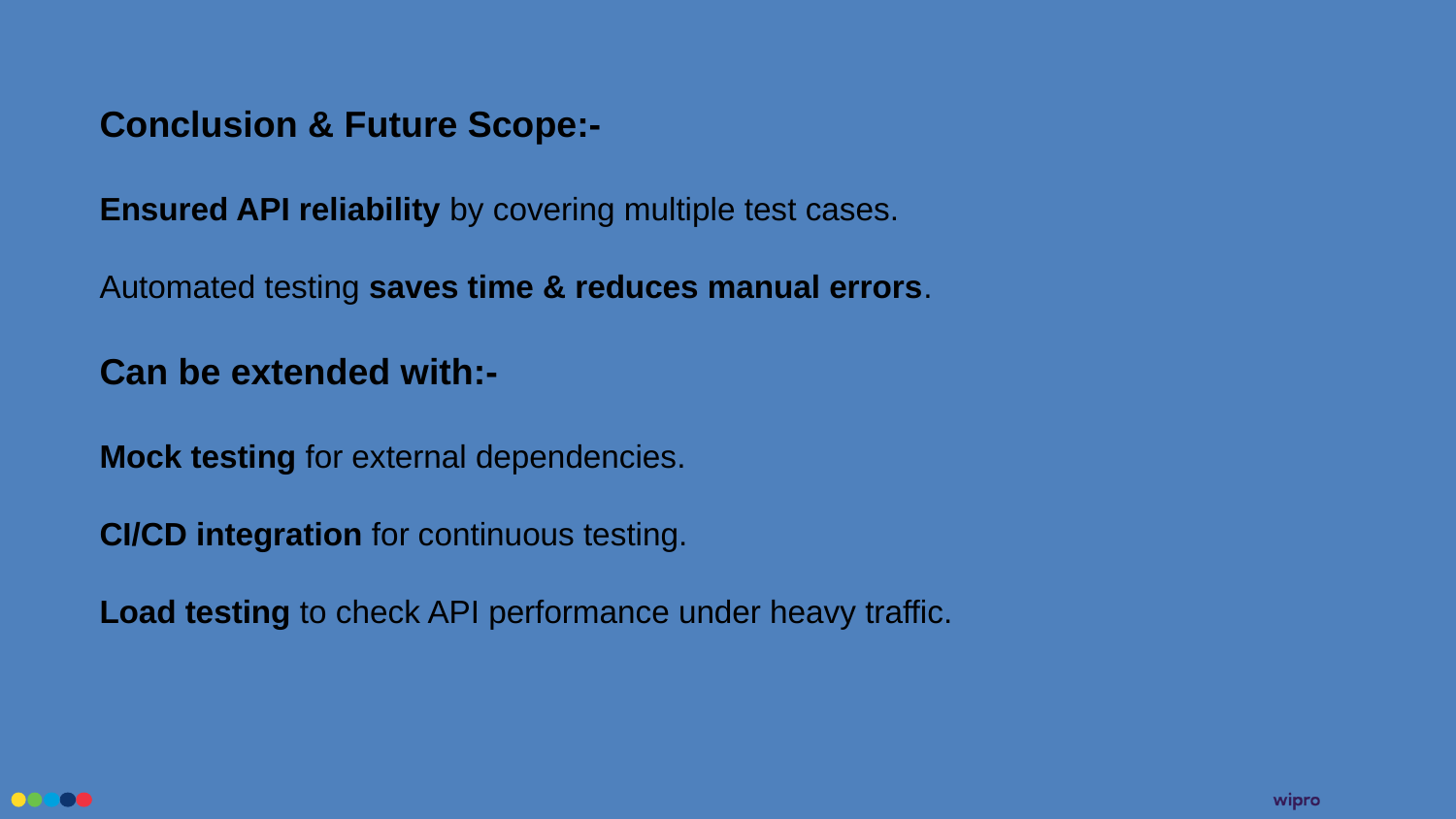

Conclusion & Future Scope:-

Ensured API reliability by covering multiple test cases.

Automated testing saves time & reduces manual errors.

Can be extended with:-

Mock testing for external dependencies.

CI/CD integration for continuous testing.

Load testing to check API performance under heavy traffic.